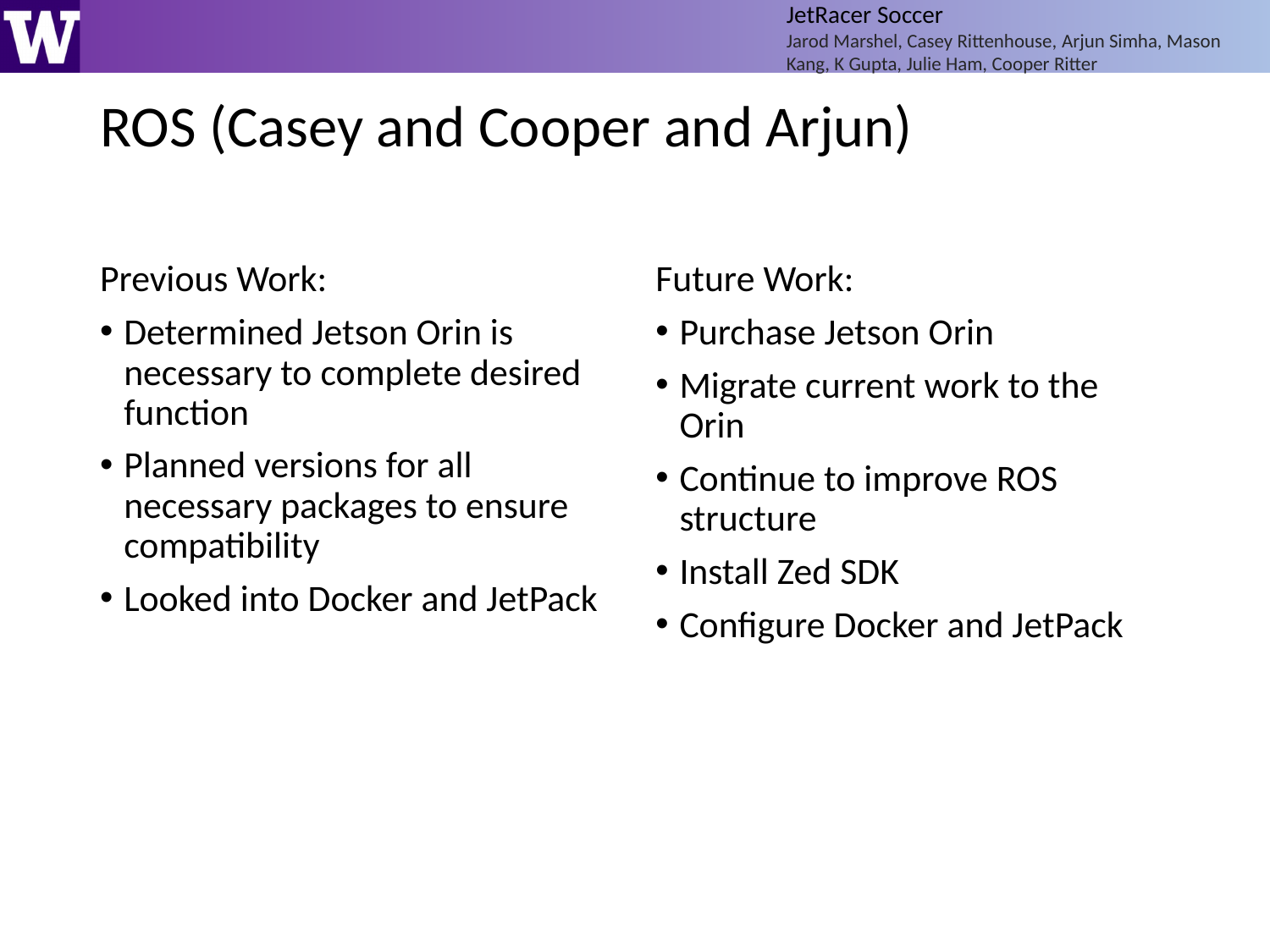

JetRacer Soccer
Jarod Marshel, Casey Rittenhouse, Arjun Simha, Mason Kang, K Gupta, Julie Ham, Cooper Ritter

# ROS (Casey and Cooper and Arjun)
Previous Work:
Determined Jetson Orin is necessary to complete desired function
Planned versions for all necessary packages to ensure compatibility
Looked into Docker and JetPack
Future Work:
Purchase Jetson Orin
Migrate current work to the Orin
Continue to improve ROS structure
Install Zed SDK
Configure Docker and JetPack